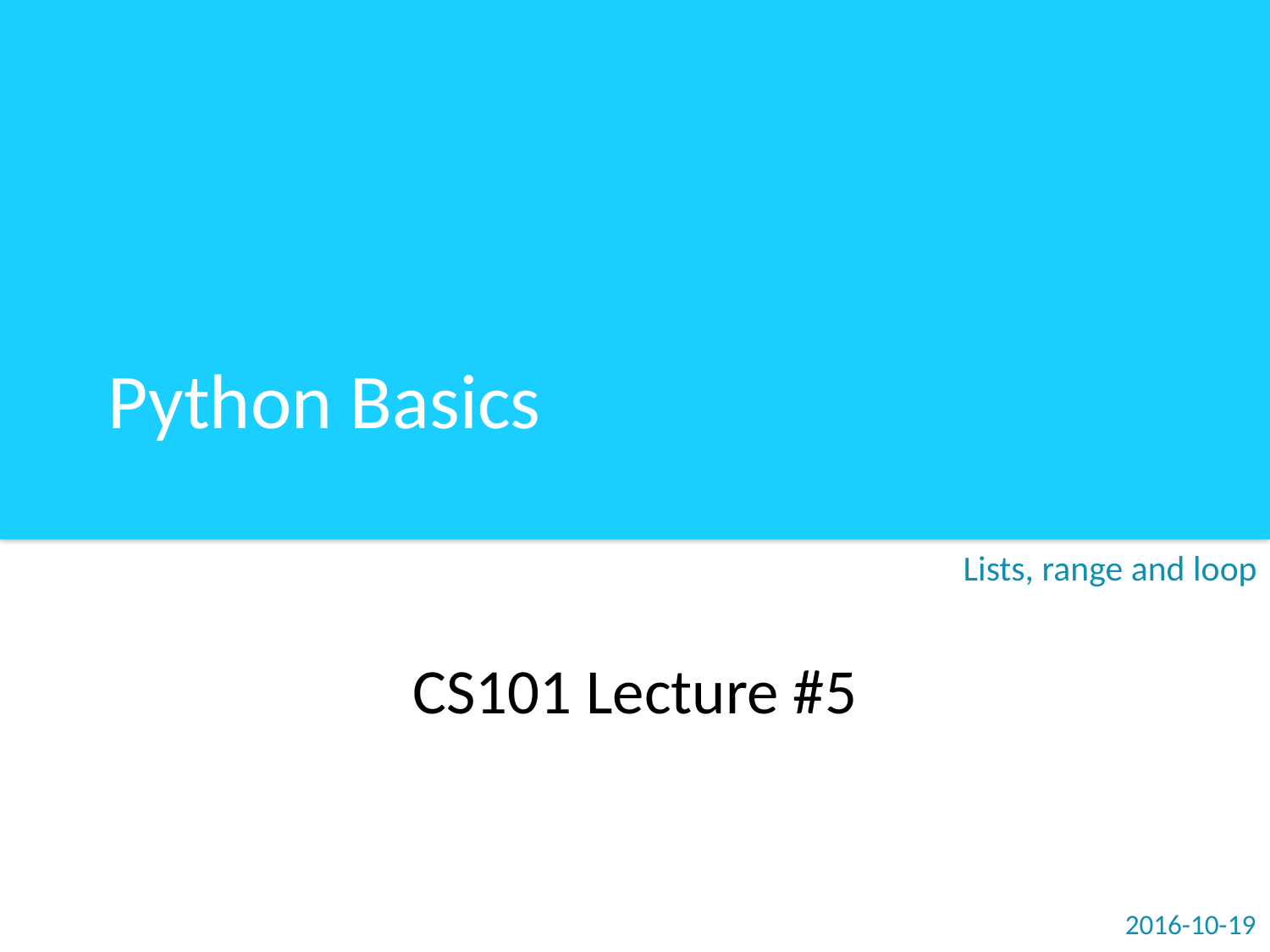

# Python Basics
Lists, range and loop

CS101 Lecture #5
2016-10-19